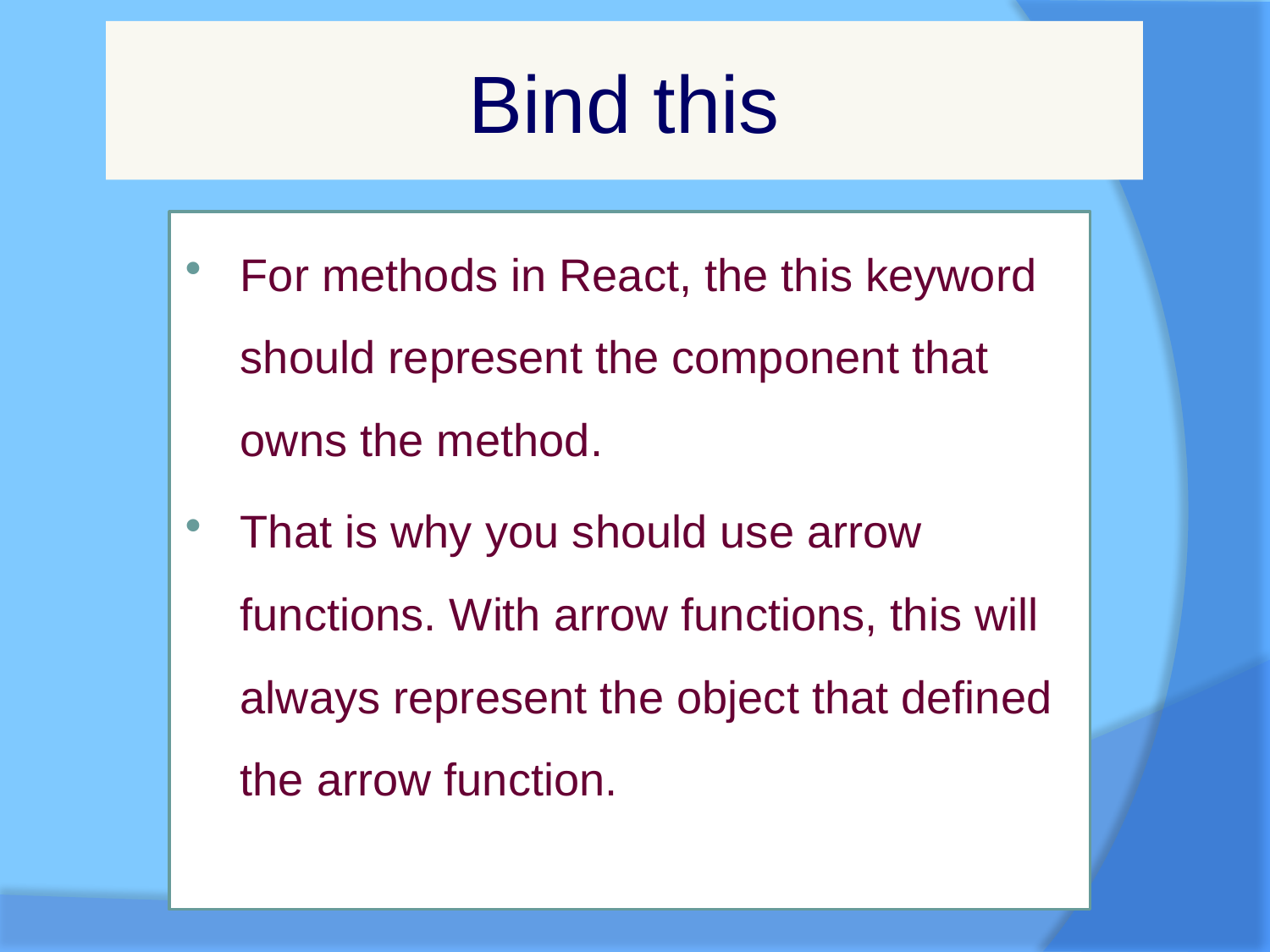

# Bind this
For methods in React, the this keyword should represent the component that owns the method.
That is why you should use arrow functions. With arrow functions, this will always represent the object that defined the arrow function.